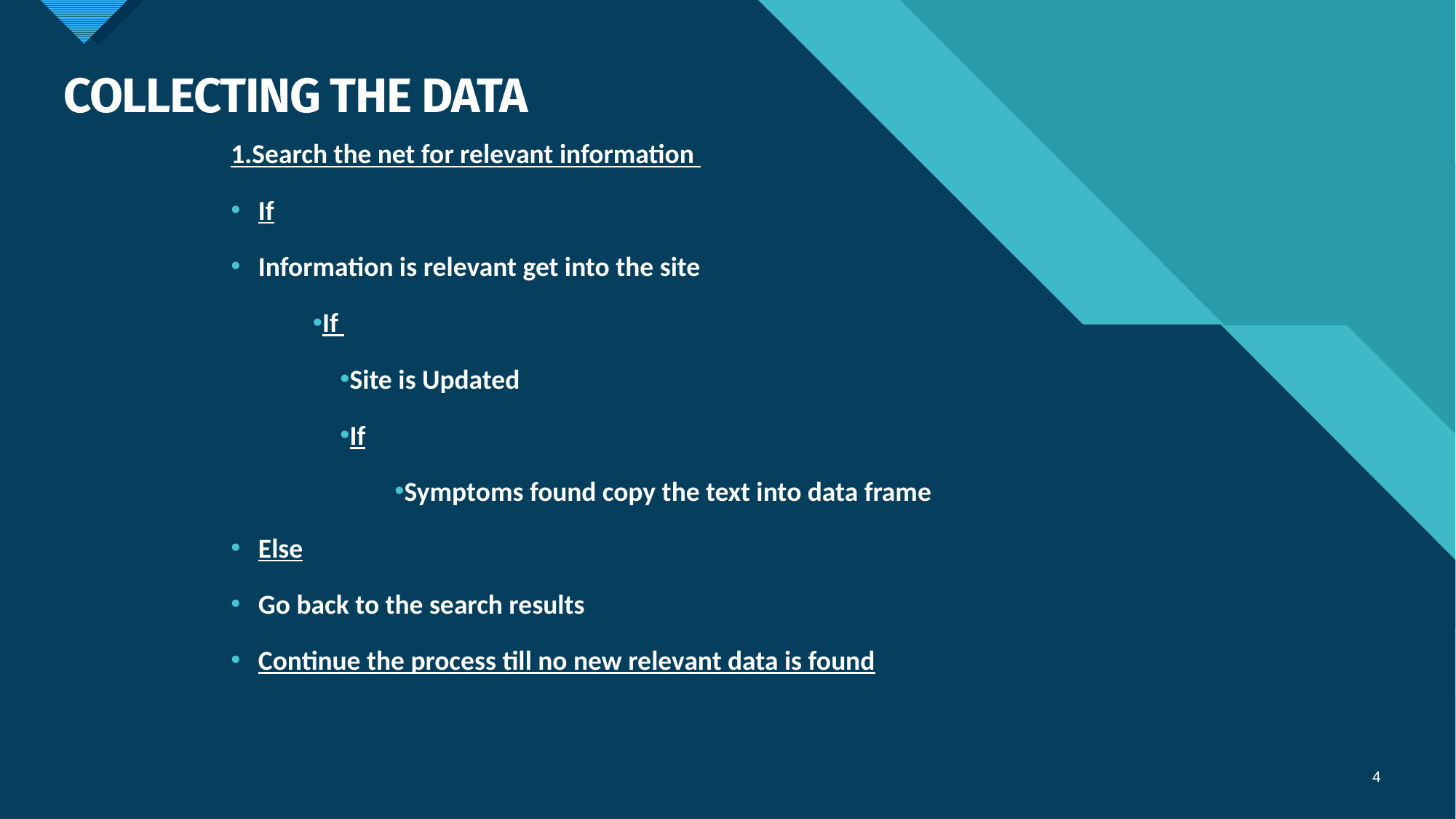

# COLLECTING THE DATA
1.Search the net for relevant information
If
Information is relevant get into the site
If
Site is Updated
If
Symptoms found copy the text into data frame
Else
Go back to the search results
Continue the process till no new relevant data is found
4